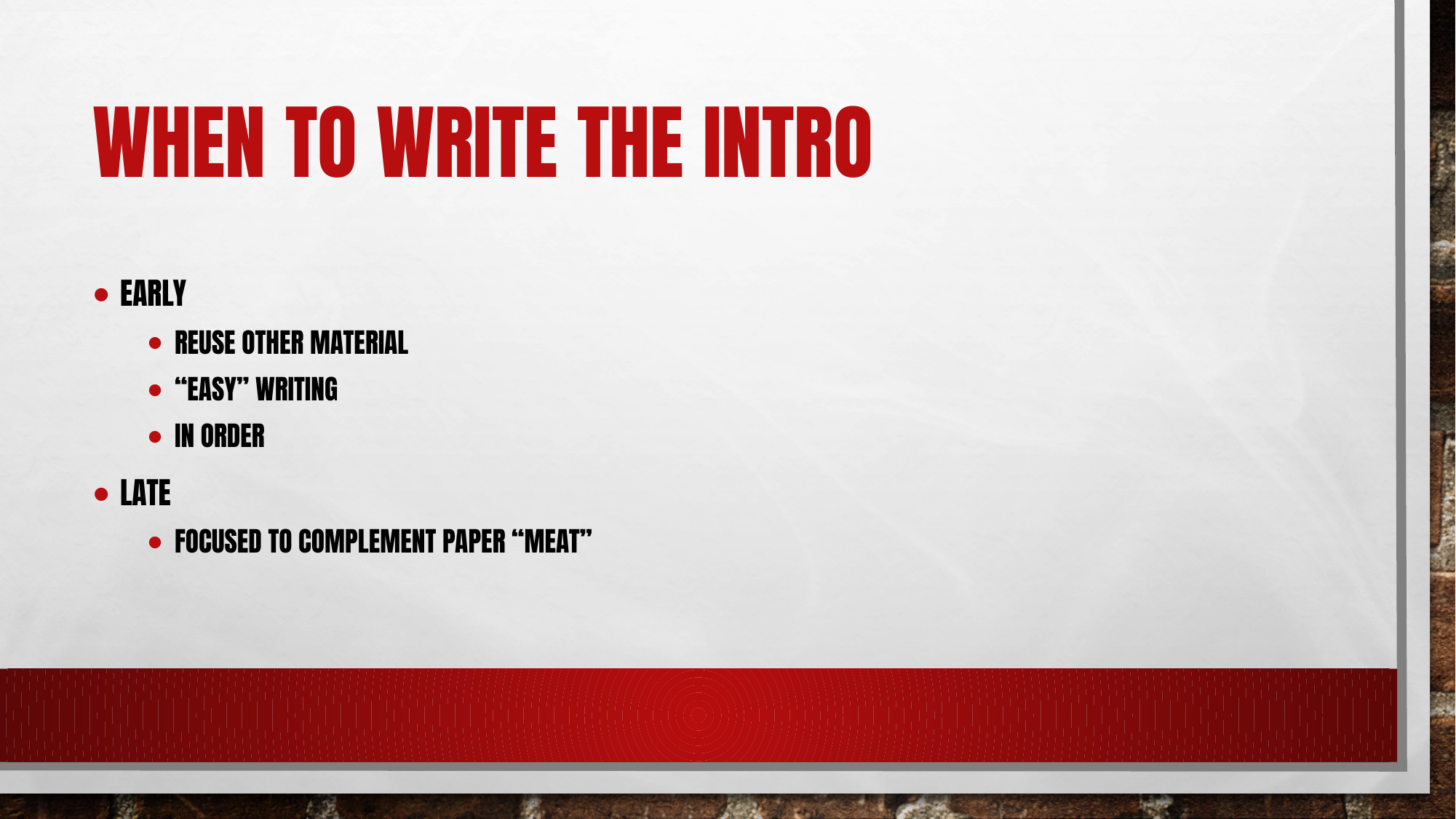

# When to Write the Intro
Early
Reuse other material
“Easy” writing
In Order
Late
Focused to complement Paper “Meat”